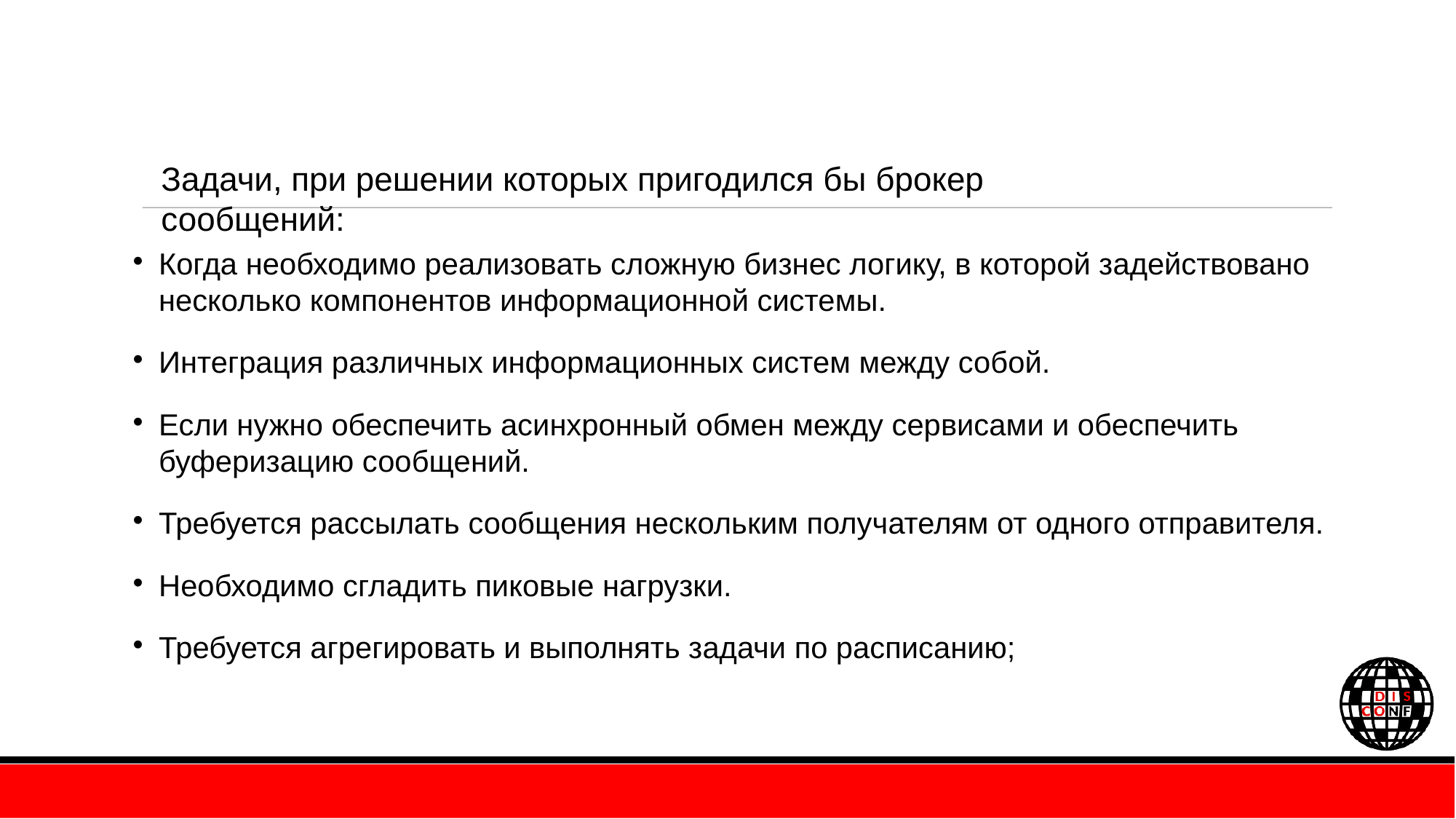

Задачи, при решении которых пригодился бы брокер сообщений:
Когда необходимо реализовать сложную бизнес логику, в которой задействовано несколько компонентов информационной системы.
Интеграция различных информационных систем между собой.
Если нужно обеспечить асинхронный обмен между сервисами и обеспечить буферизацию сообщений.
Требуется рассылать сообщения нескольким получателям от одного отправителя.
Необходимо сгладить пиковые нагрузки.
Требуется агрегировать и выполнять задачи по расписанию;